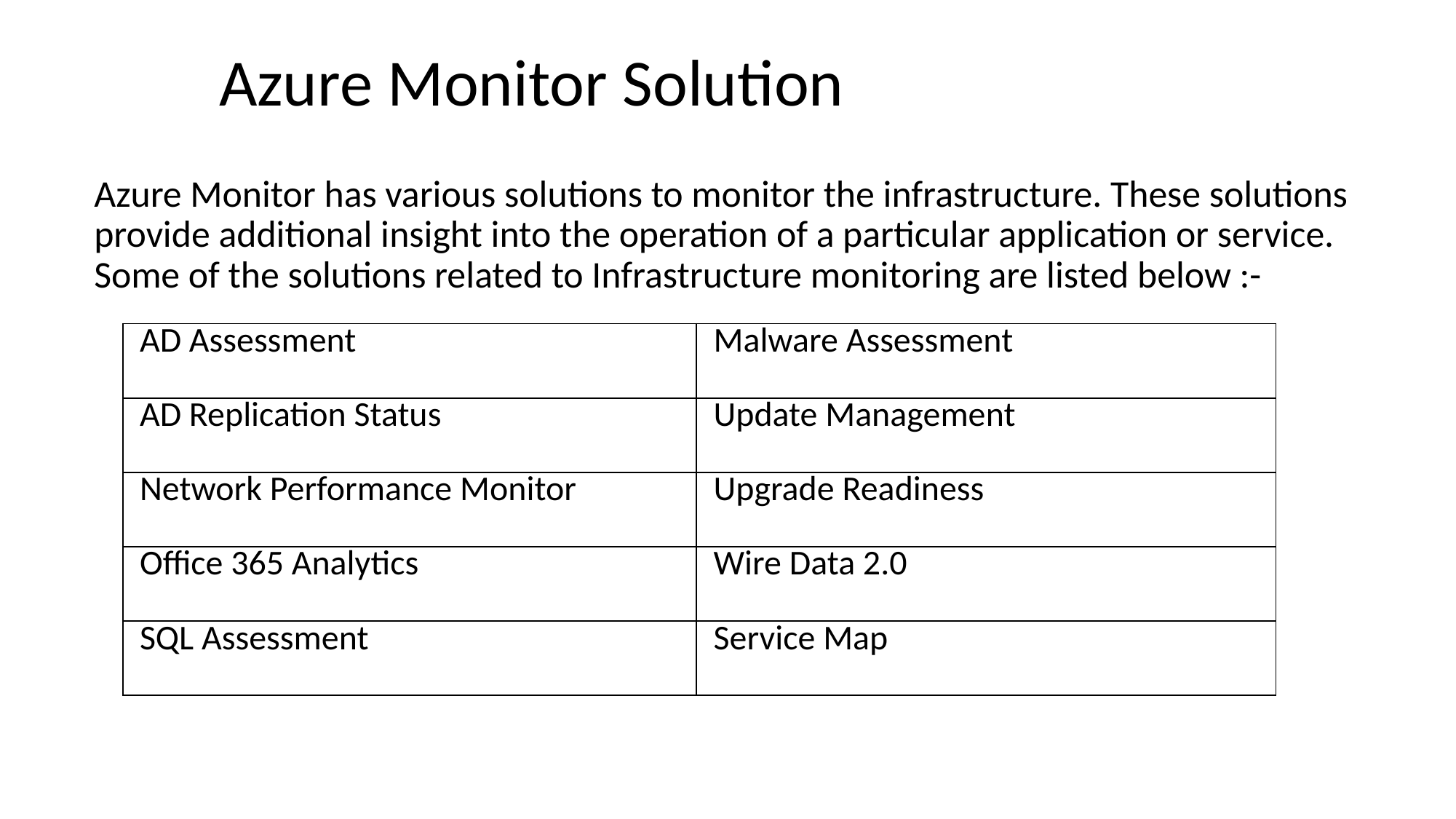

# Azure Monitor Solution
Azure Monitor has various solutions to monitor the infrastructure. These solutions provide additional insight into the operation of a particular application or service. Some of the solutions related to Infrastructure monitoring are listed below :-

| AD Assessment | Malware Assessment |
| --- | --- |
| AD Replication Status | Update Management |
| Network Performance Monitor | Upgrade Readiness |
| Office 365 Analytics | Wire Data 2.0 |
| SQL Assessment | Service Map |